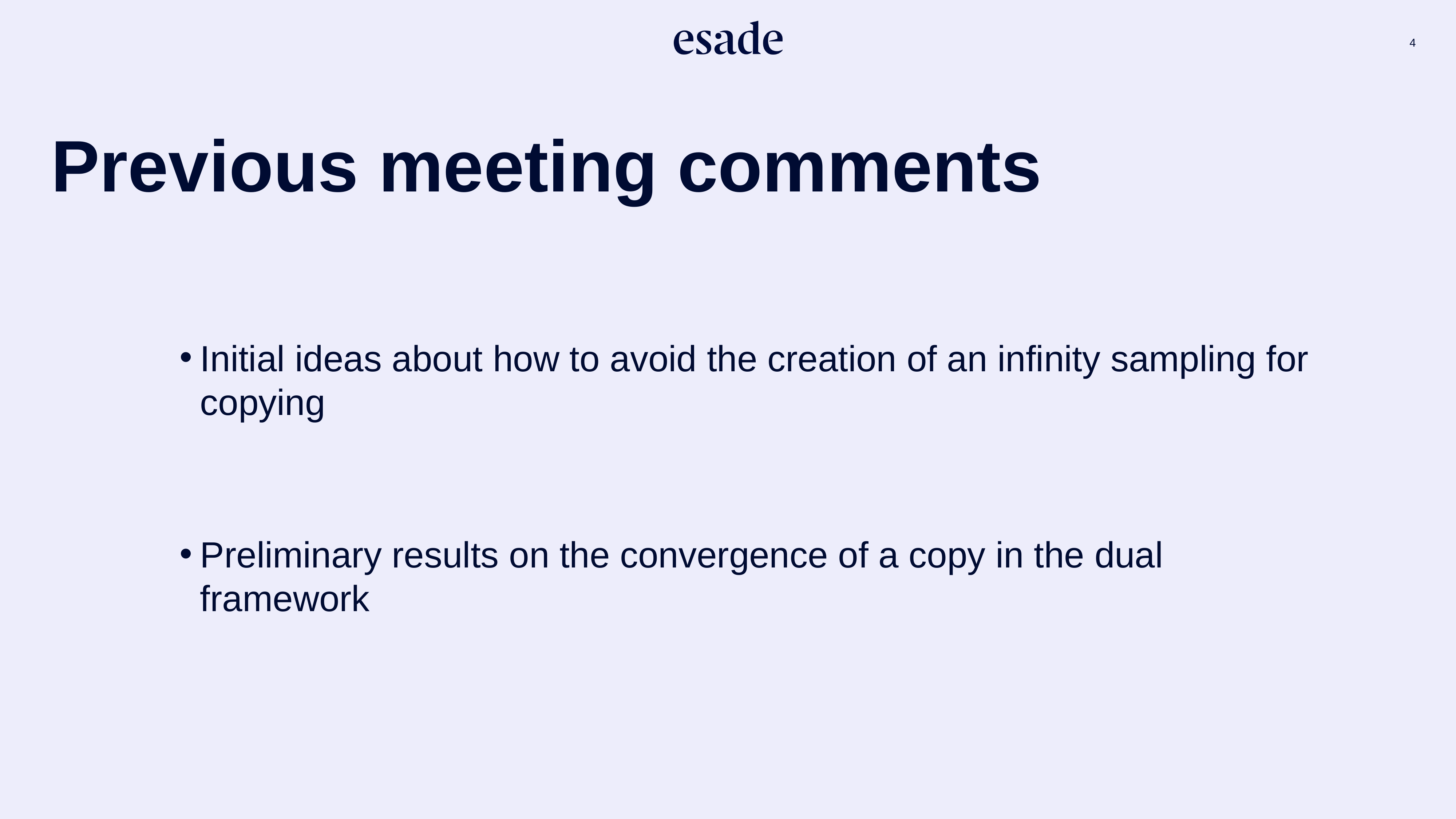

Previous meeting comments

Initial ideas about how to avoid the creation of an infinity sampling for copying

Preliminary results on the convergence of a copy in the dual framework